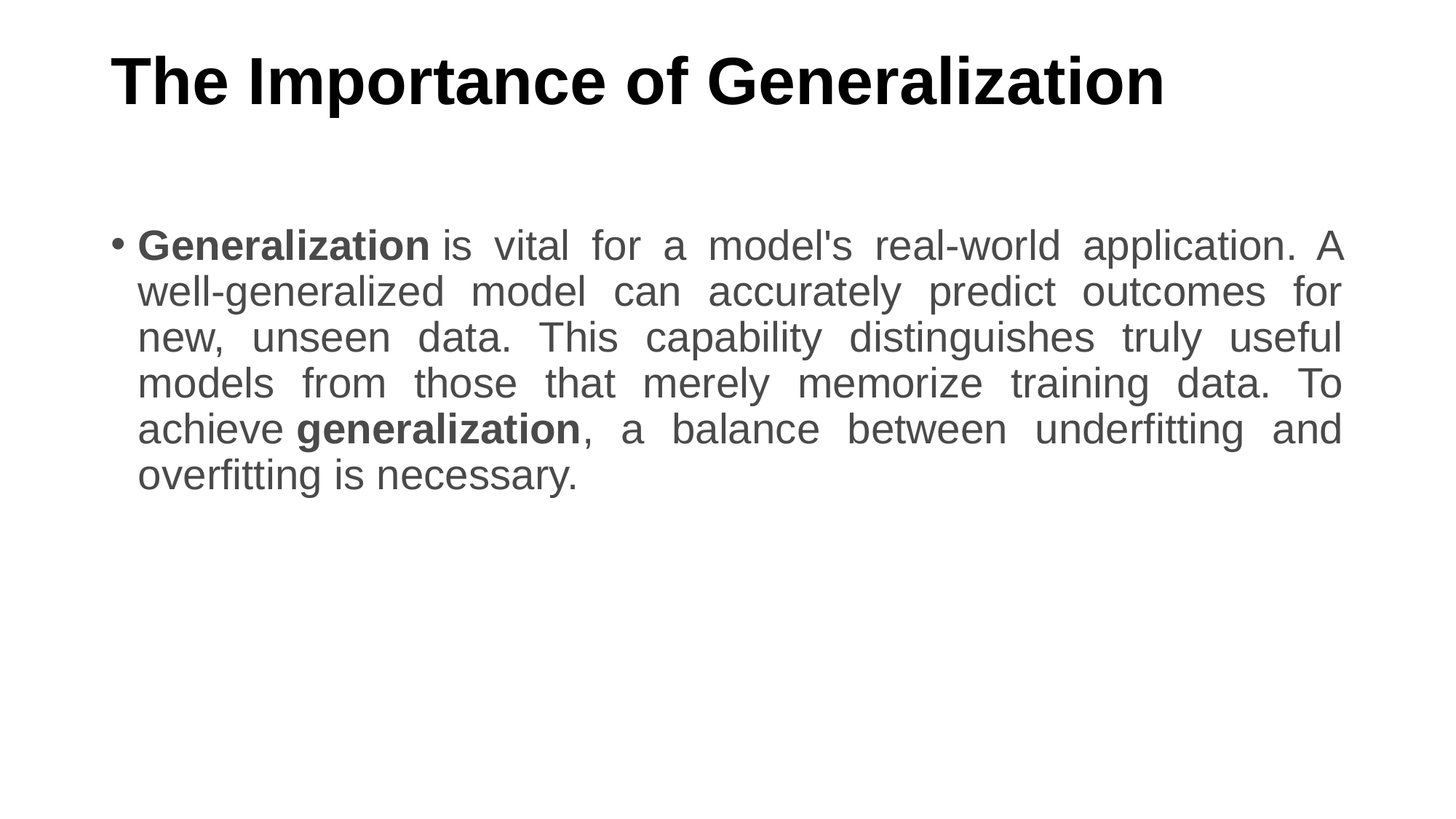

# The Importance of Generalization
Generalization is vital for a model's real-world application. A well-generalized model can accurately predict outcomes for new, unseen data. This capability distinguishes truly useful models from those that merely memorize training data. To achieve generalization, a balance between underfitting and overfitting is necessary.